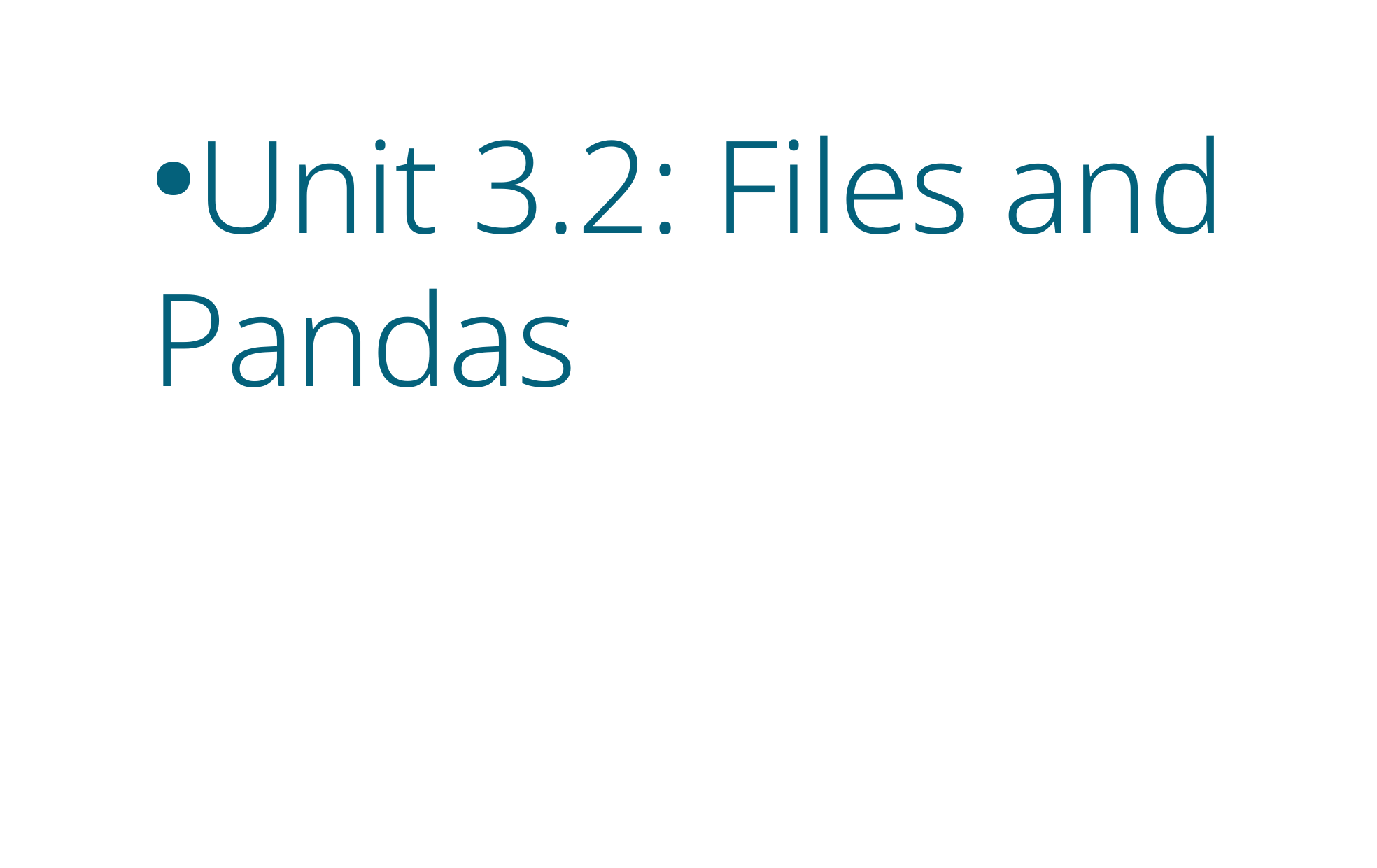

Unit 3.2: Files and Pandas
All icons by: https://www.flaticon.com/